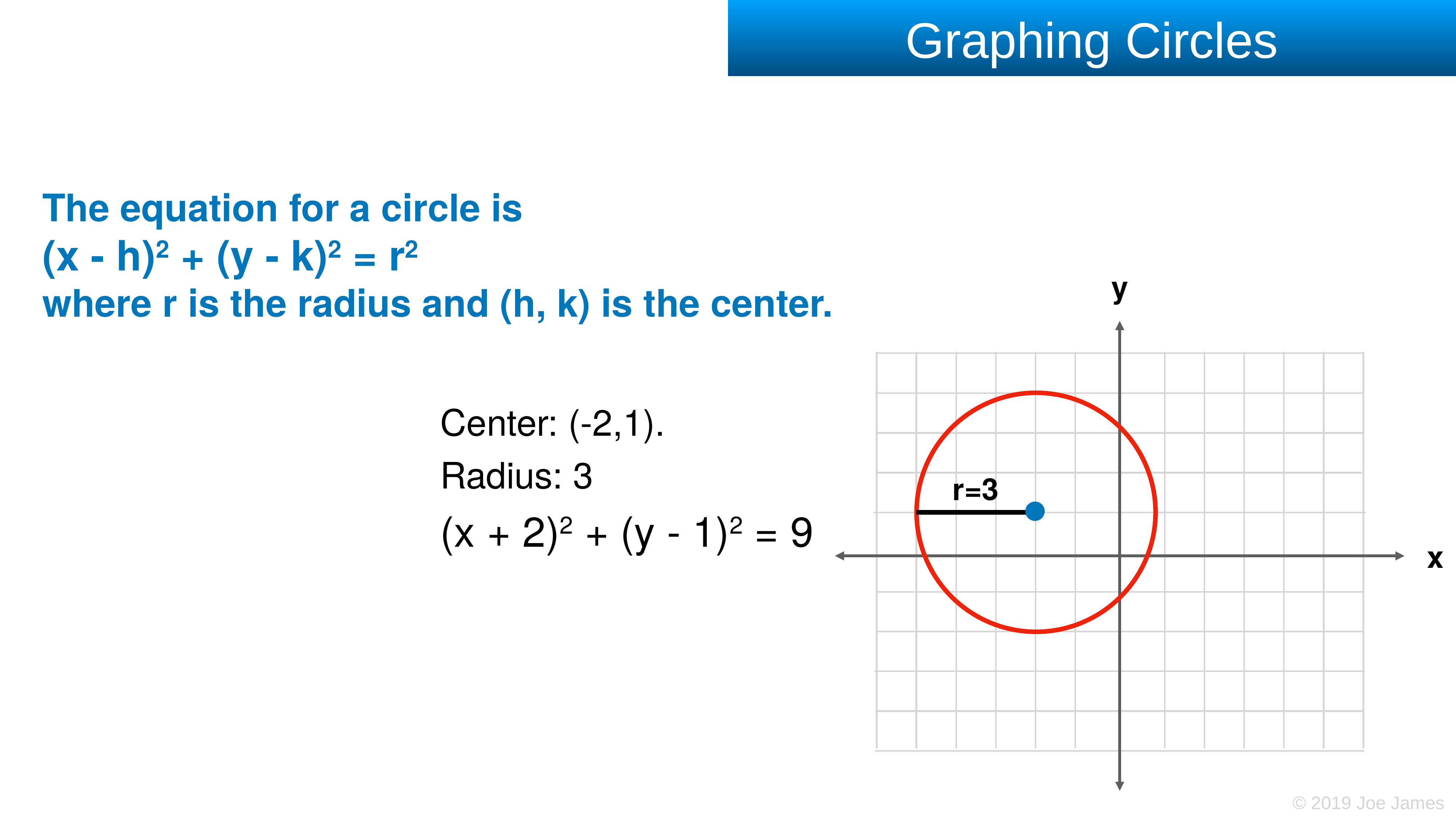

# Graphing Circles
The equation for a circle is
(x - h)2 + (y - k)2 = r2
where r is the radius and (h, k) is the center.
y

Center: (-2,1).
Radius: 3
(x + 2)2 + (y - 1)2 = 9
r=3

x